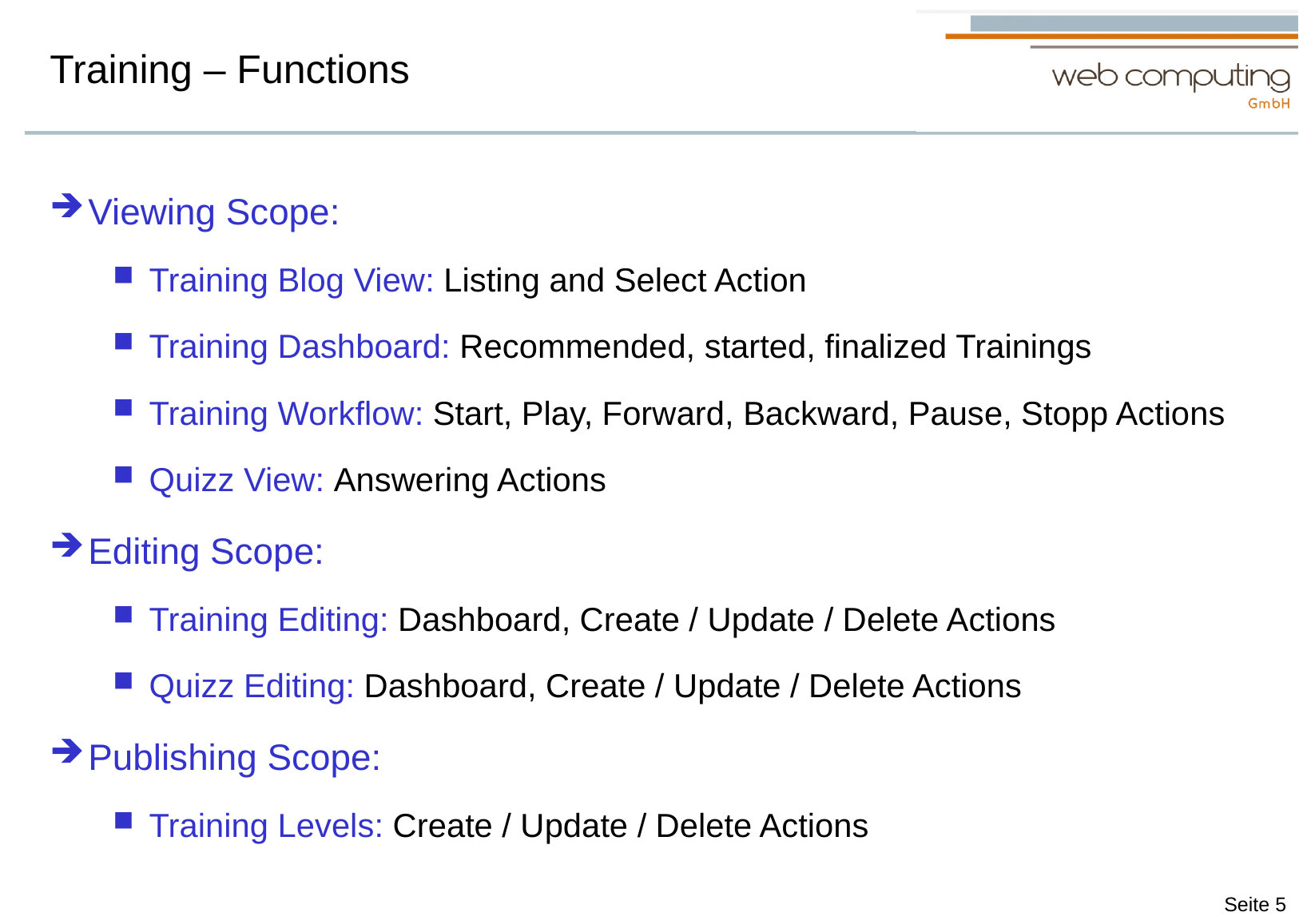

# Training – Functions
Viewing Scope:
Training Blog View: Listing and Select Action
Training Dashboard: Recommended, started, finalized Trainings
Training Workflow: Start, Play, Forward, Backward, Pause, Stopp Actions
Quizz View: Answering Actions
Editing Scope:
Training Editing: Dashboard, Create / Update / Delete Actions
Quizz Editing: Dashboard, Create / Update / Delete Actions
Publishing Scope:
Training Levels: Create / Update / Delete Actions

Seite 5